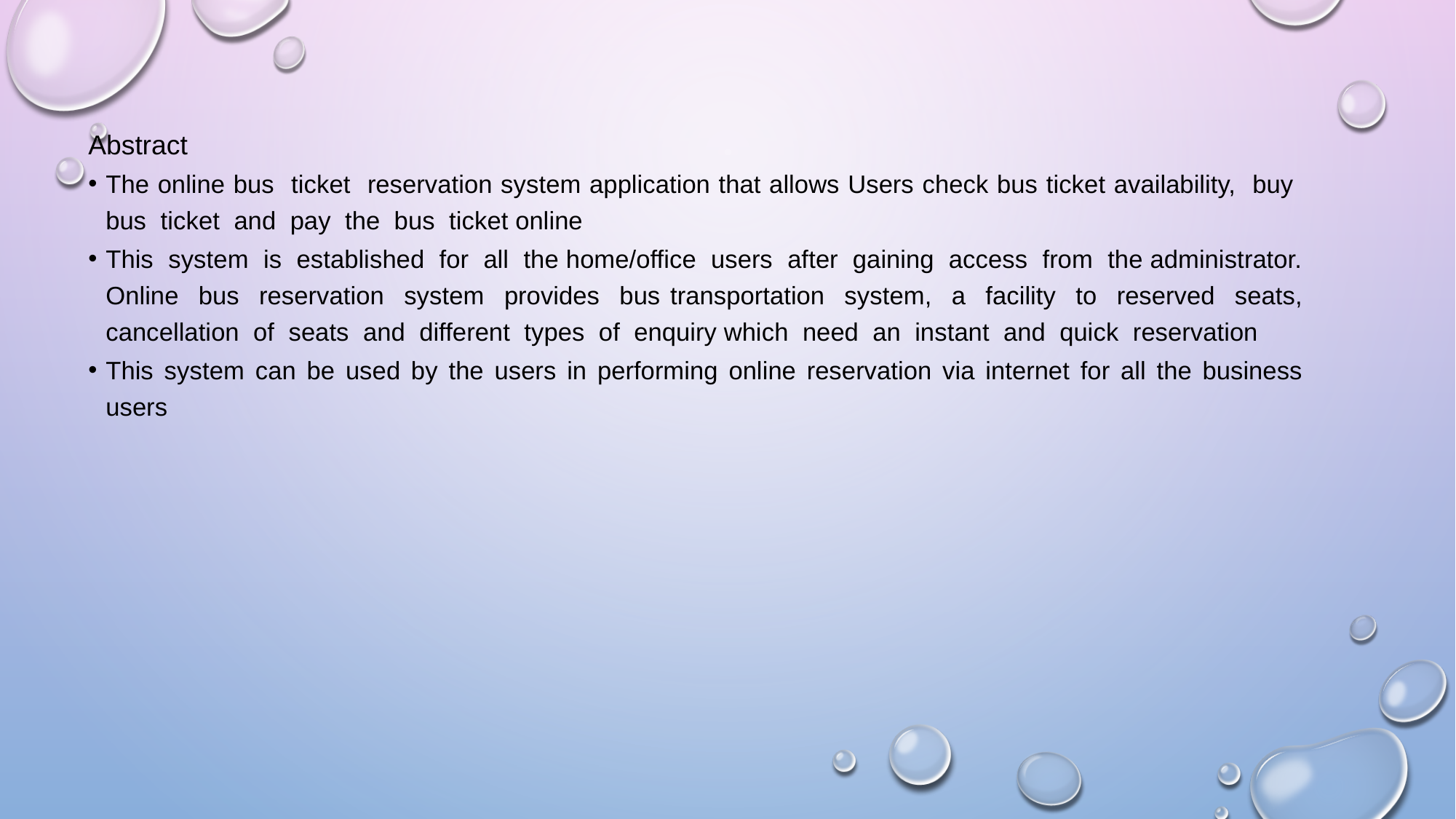

Abstract
The online bus  ticket  reservation system application that allows Users check bus ticket availability,  buy  bus  ticket  and  pay  the  bus  ticket online
This  system  is  established  for  all  the home/office  users  after  gaining  access  from  the administrator. Online  bus  reservation  system  provides  bus transportation  system,  a  facility  to  reserved  seats, cancellation  of  seats  and  different  types  of  enquiry which  need  an  instant  and  quick  reservation
This system can be used by the users in performing online reservation via internet for all the business users